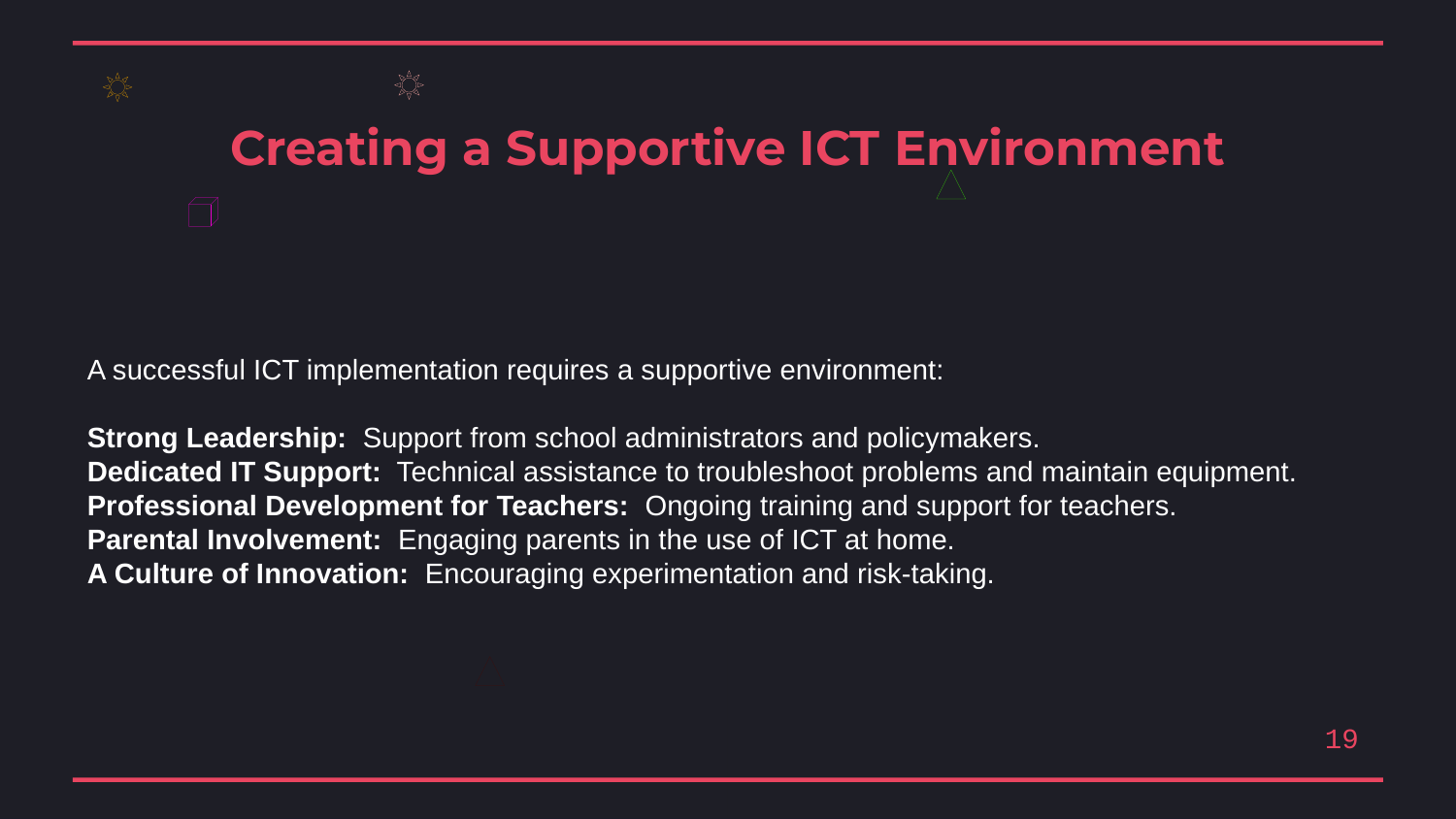

Creating a Supportive ICT Environment

A successful ICT implementation requires a supportive environment:

Strong Leadership:  Support from school administrators and policymakers.
Dedicated IT Support:  Technical assistance to troubleshoot problems and maintain equipment.
Professional Development for Teachers:  Ongoing training and support for teachers.
Parental Involvement:  Engaging parents in the use of ICT at home.
A Culture of Innovation:  Encouraging experimentation and risk-taking.

19